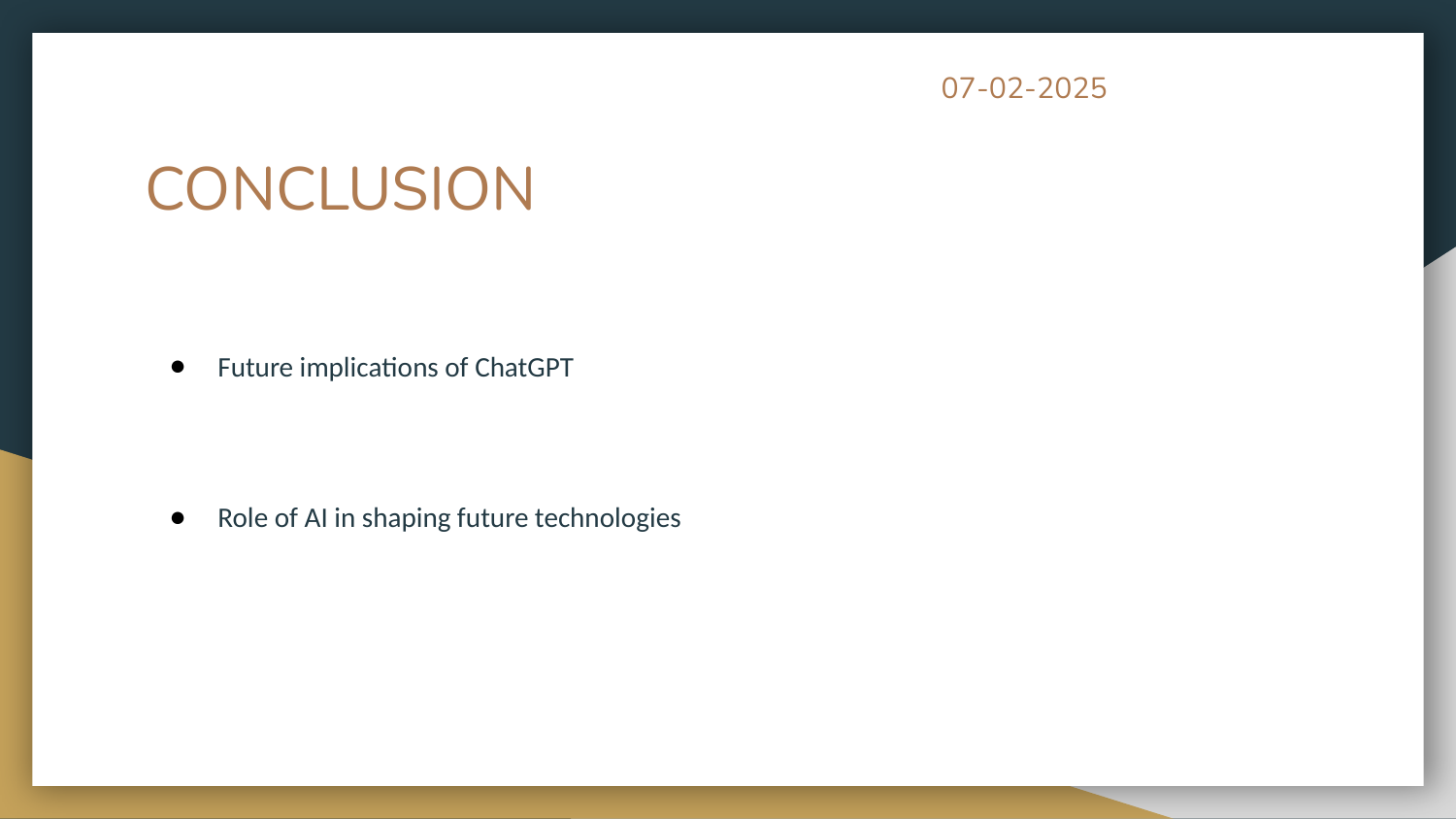

07-02-2025
# CONCLUSION
Future implications of ChatGPT

Role of AI in shaping future technologies